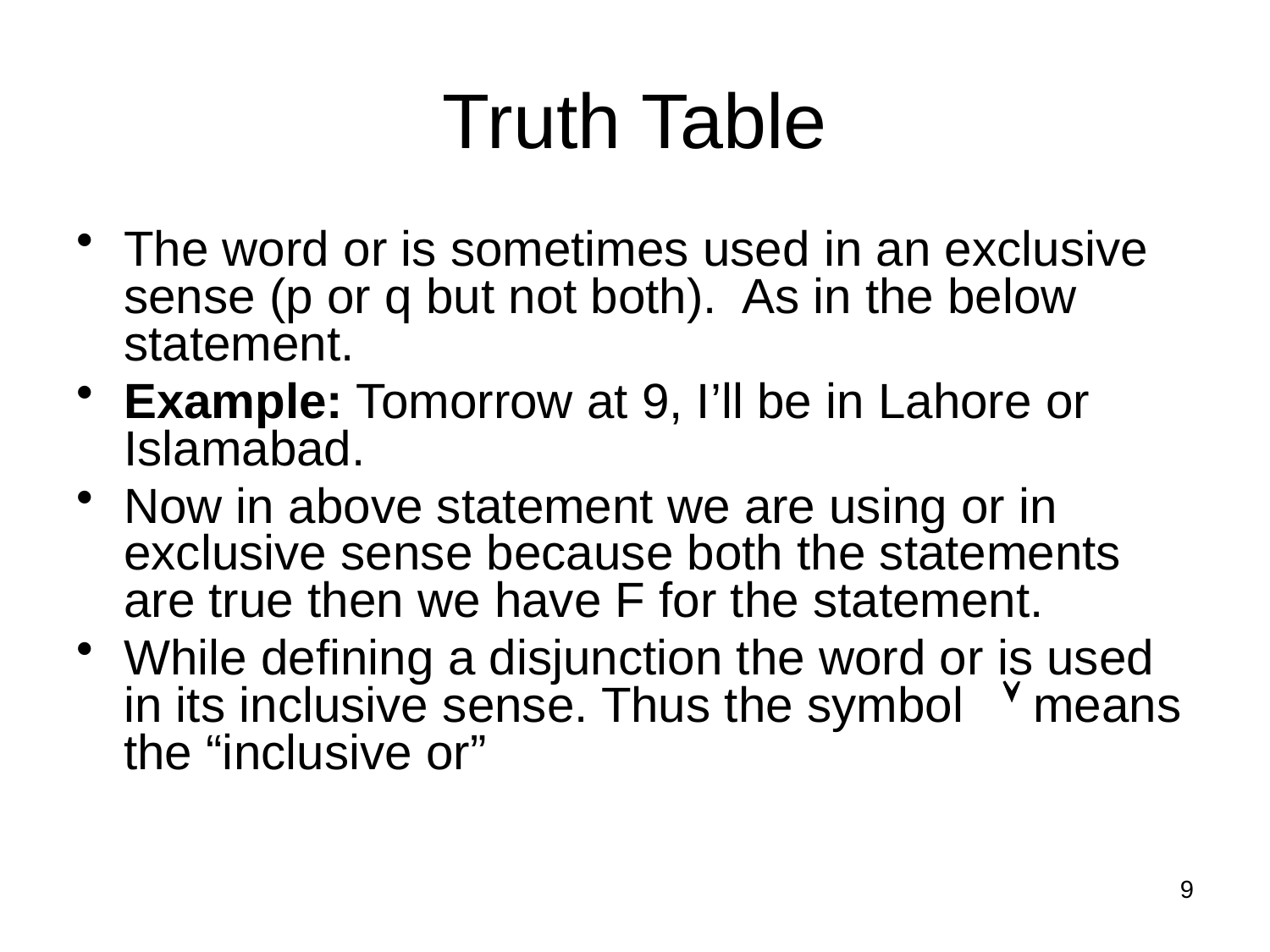

# Truth Table
The word or is sometimes used in an exclusive sense (p or q but not both).  As in the below statement.
Example: Tomorrow at 9, I’ll be in Lahore or Islamabad.
Now in above statement we are using or in exclusive sense because both the statements are true then we have F for the statement.
While defining a disjunction the word or is used in its inclusive sense. Thus the symbol  ∨ means the “inclusive or”
9